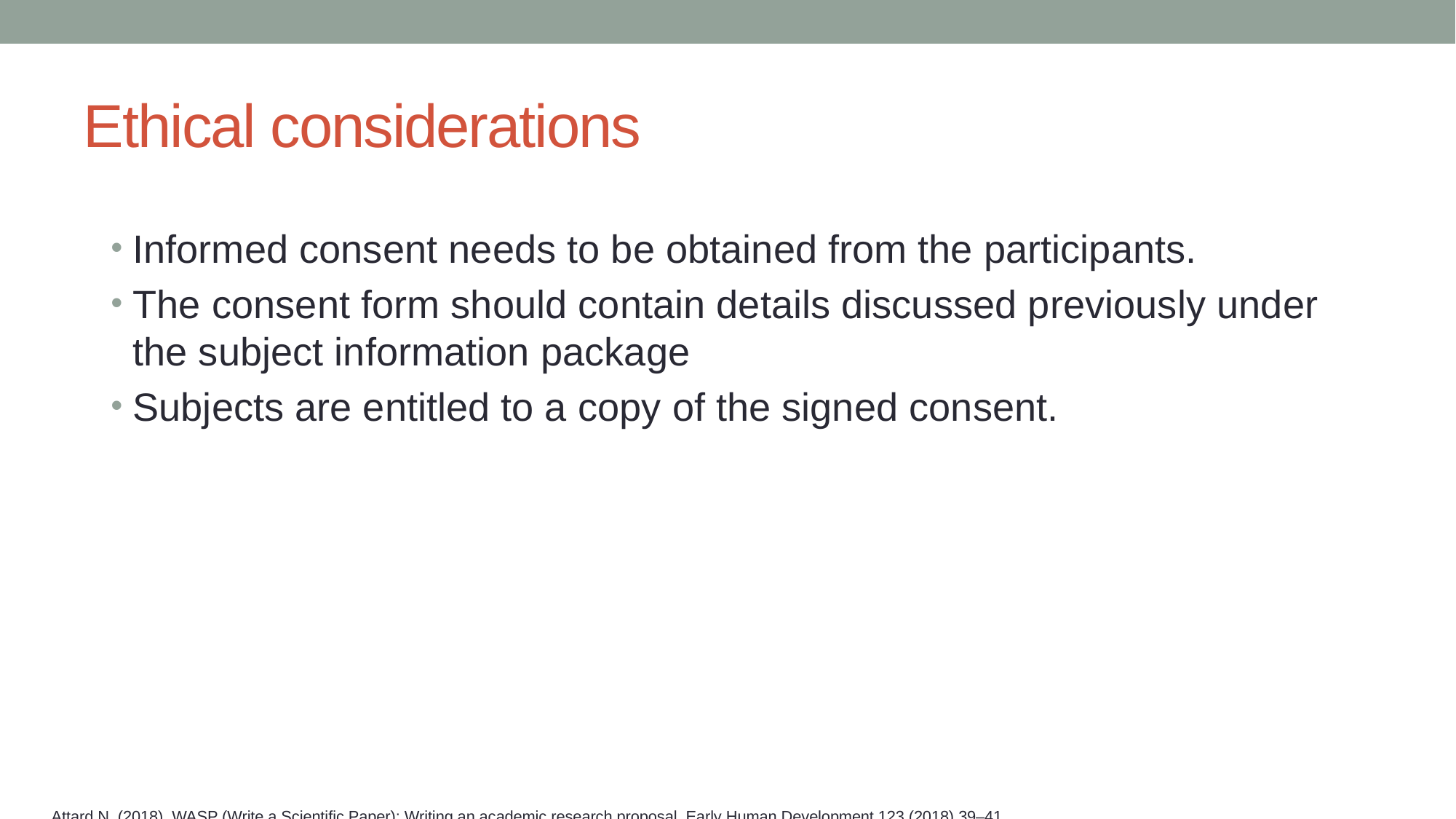

# Ethical considerations
Informed consent needs to be obtained from the participants.
The consent form should contain details discussed previously under the subject information package
Subjects are entitled to a copy of the signed consent.

Attard N. (2018). WASP (Write a Scientific Paper): Writing an academic research proposal. Early Human Development 123 (2018) 39–41